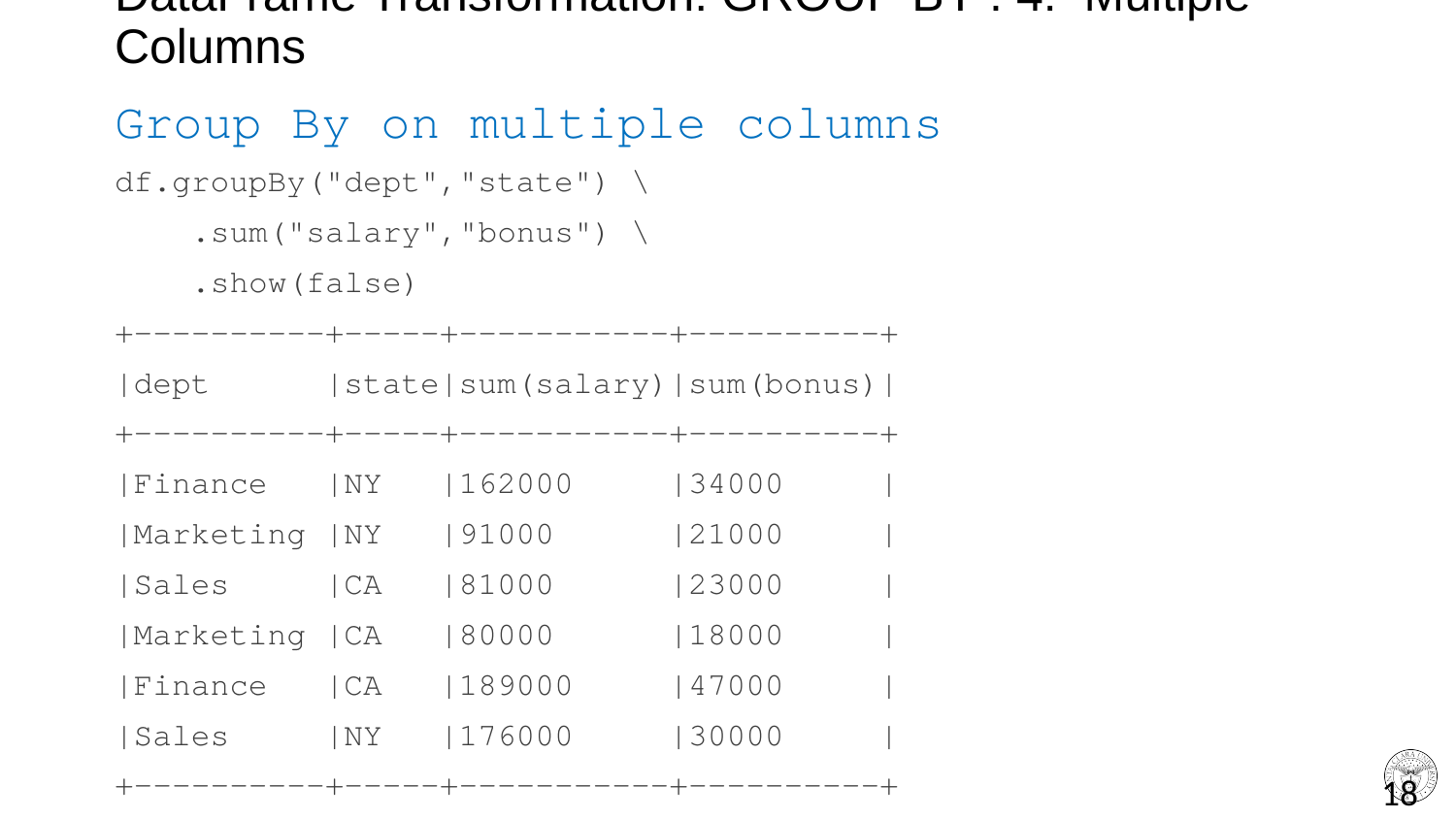

# DataFrame Transformation: GROUP BY : 4:  Multiple Columns
Group By on multiple columns
df.groupBy("dept","state") \
    .sum("salary","bonus") \
    .show(false)
+----------+-----+-----------+----------+
|dept      |state|sum(salary)|sum(bonus)|
+----------+-----+-----------+----------+
|Finance   |NY   |162000     |34000     |
|Marketing |NY   |91000      |21000     |
|Sales     |CA   |81000      |23000     |
|Marketing |CA   |80000      |18000     |
|Finance   |CA   |189000     |47000     |
|Sales     |NY   |176000     |30000     |
+----------+-----+-----------+----------+

18